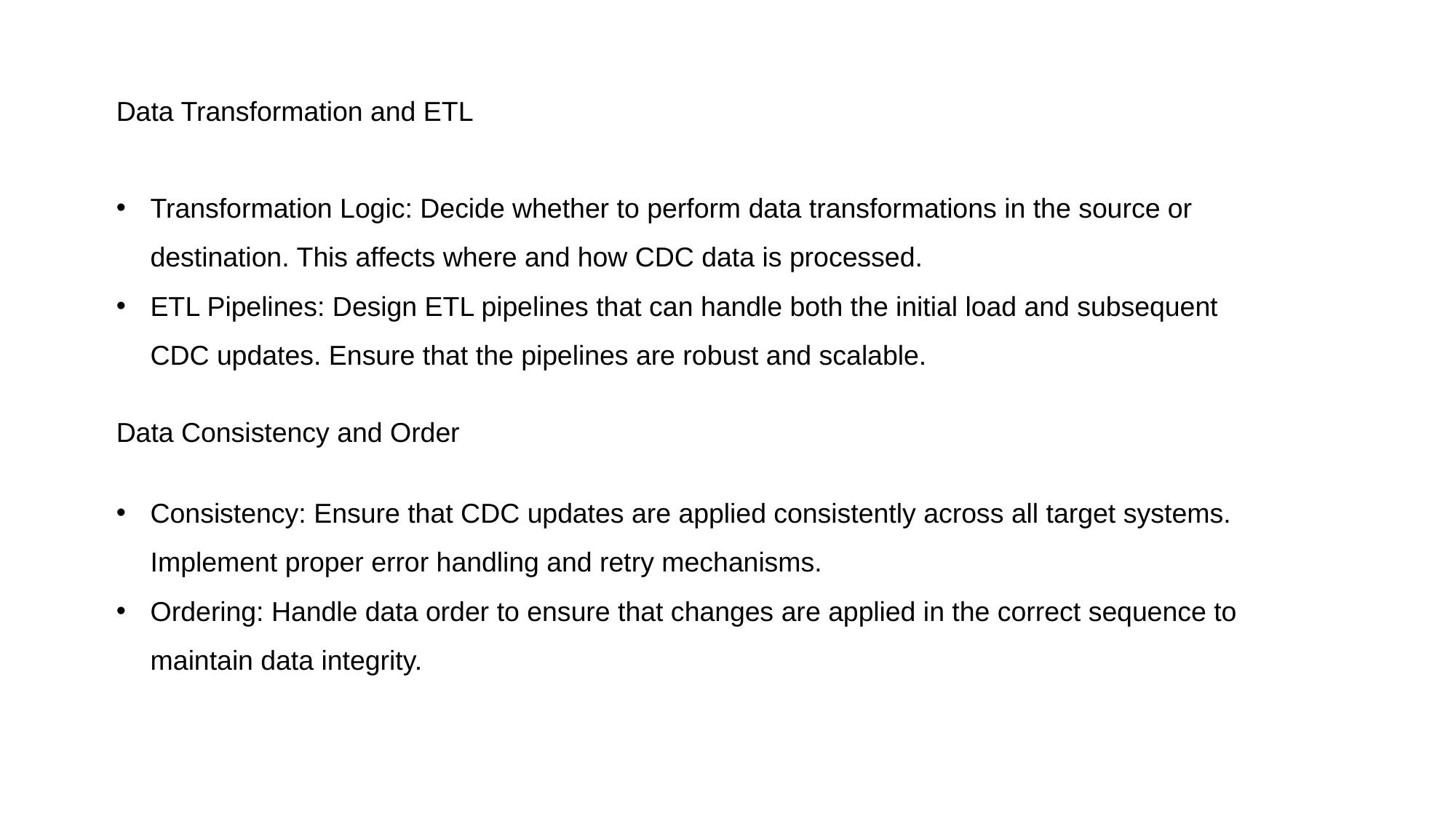

Data Transformation and ETL
Transformation Logic: Decide whether to perform data transformations in the source or destination. This affects where and how CDC data is processed.
ETL Pipelines: Design ETL pipelines that can handle both the initial load and subsequent CDC updates. Ensure that the pipelines are robust and scalable.
Data Consistency and Order
Consistency: Ensure that CDC updates are applied consistently across all target systems. Implement proper error handling and retry mechanisms.
Ordering: Handle data order to ensure that changes are applied in the correct sequence to maintain data integrity.